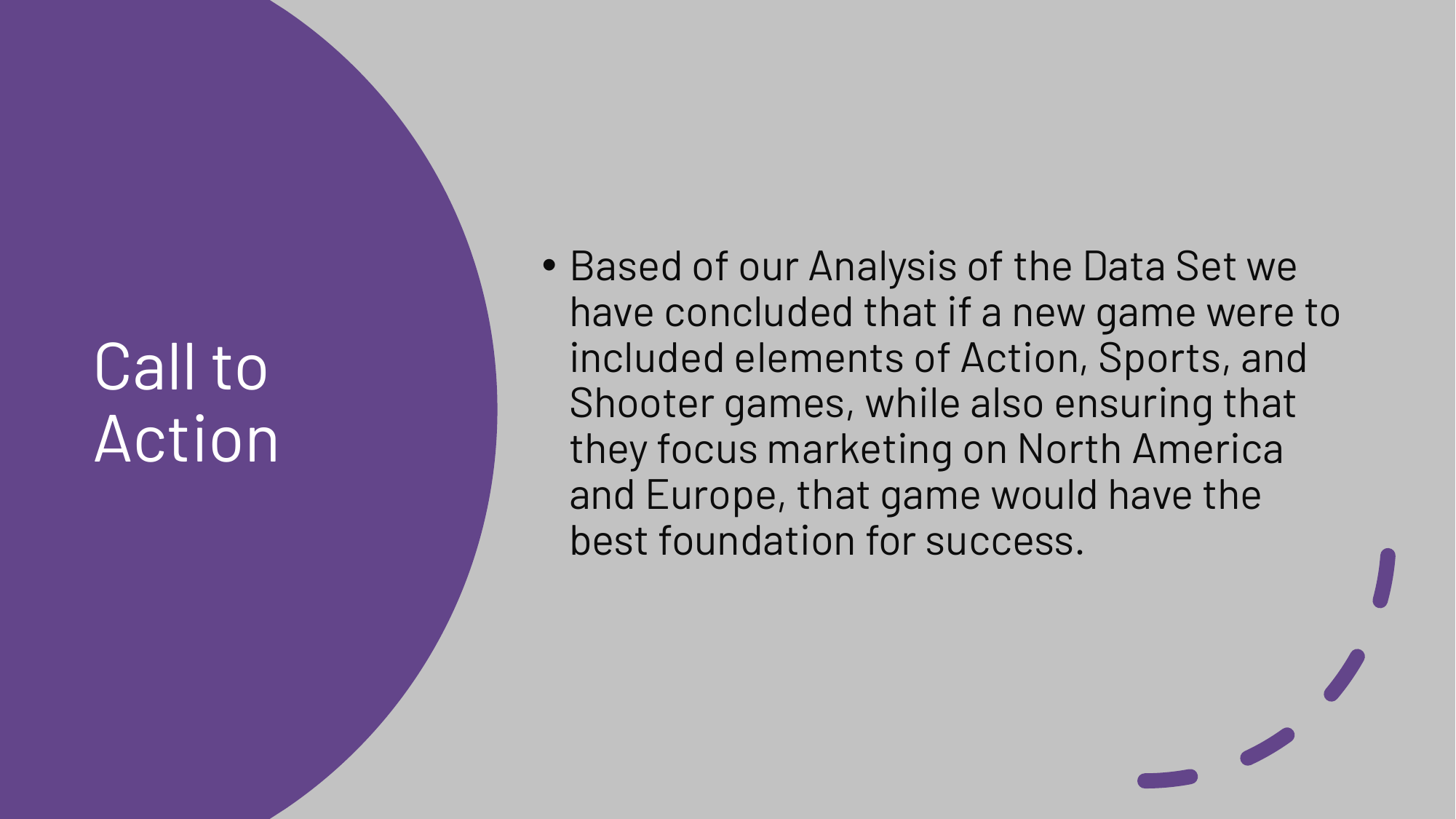

Based of our Analysis of the Data Set we have concluded that if a new game were to included elements of Action, Sports, and Shooter games, while also ensuring that they focus marketing on North America and Europe, that game would have the best foundation for success.
# Call to Action